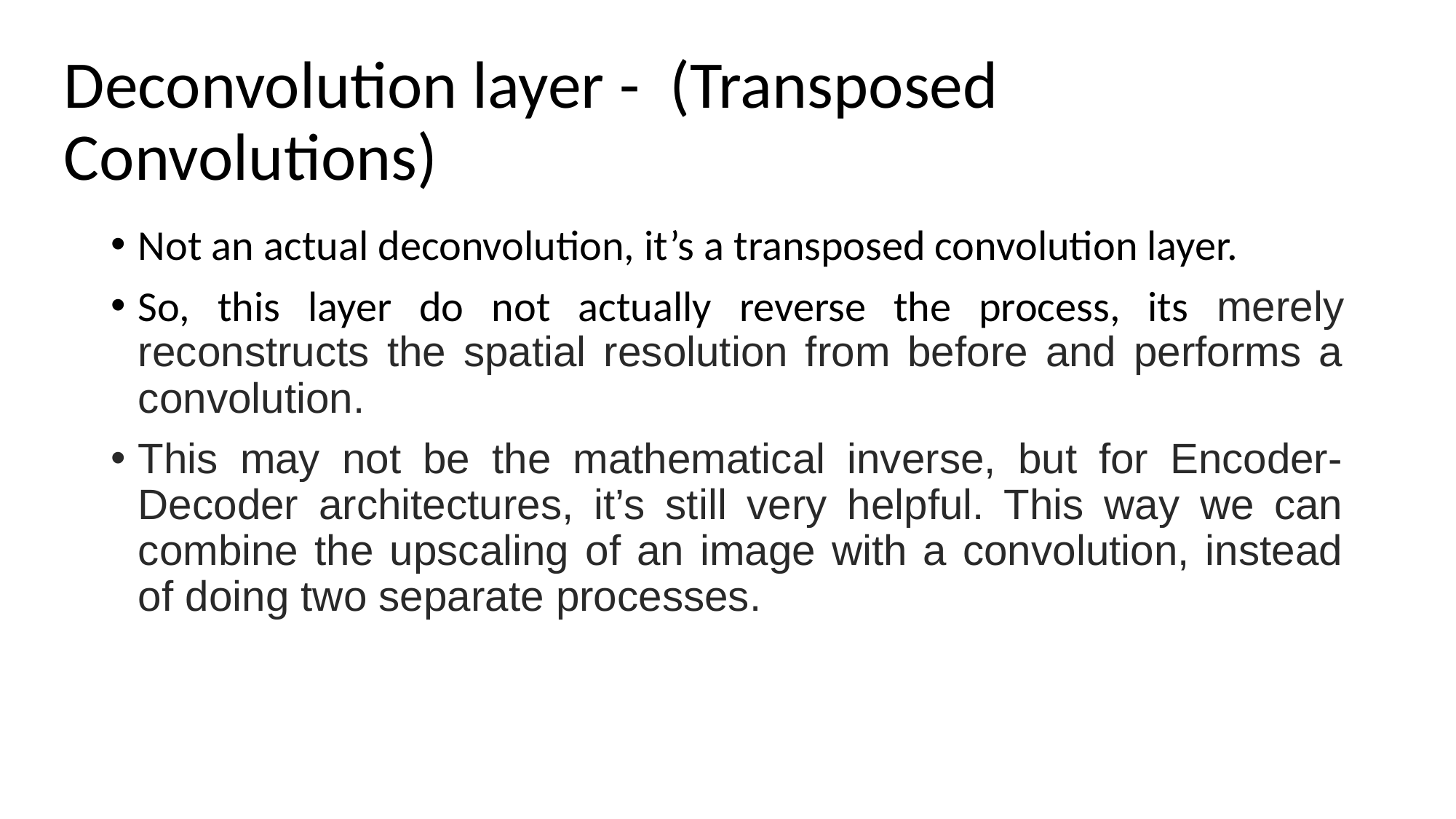

# Deconvolution layer -  (Transposed Convolutions)
Not an actual deconvolution, it’s a transposed convolution layer.
So, this layer do not actually reverse the process, its merely reconstructs the spatial resolution from before and performs a convolution.
This may not be the mathematical inverse, but for Encoder-Decoder architectures, it’s still very helpful. This way we can combine the upscaling of an image with a convolution, instead of doing two separate processes.